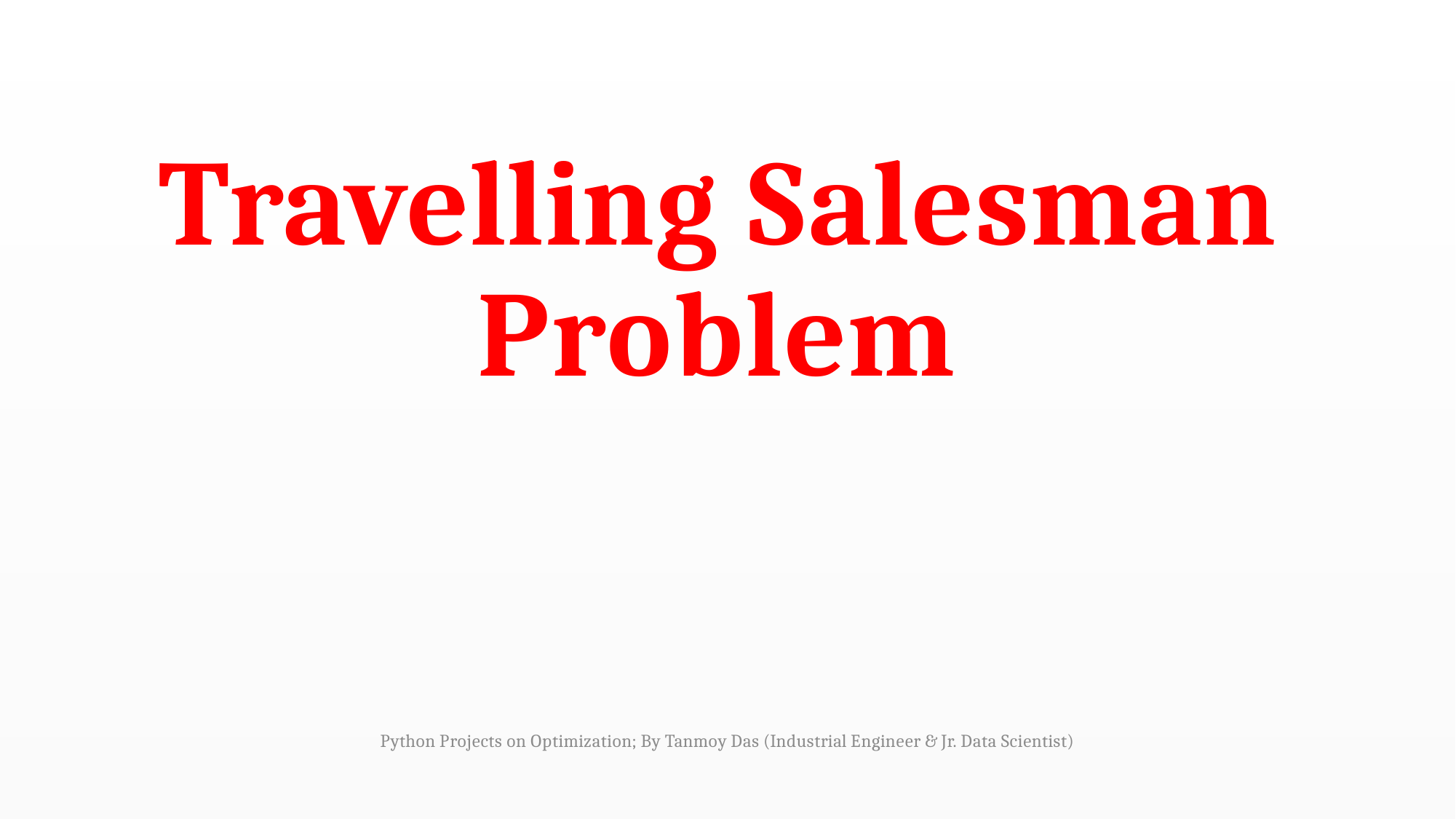

# Travelling Salesman Problem
Python Projects on Optimization; By Tanmoy Das (Industrial Engineer & Jr. Data Scientist)